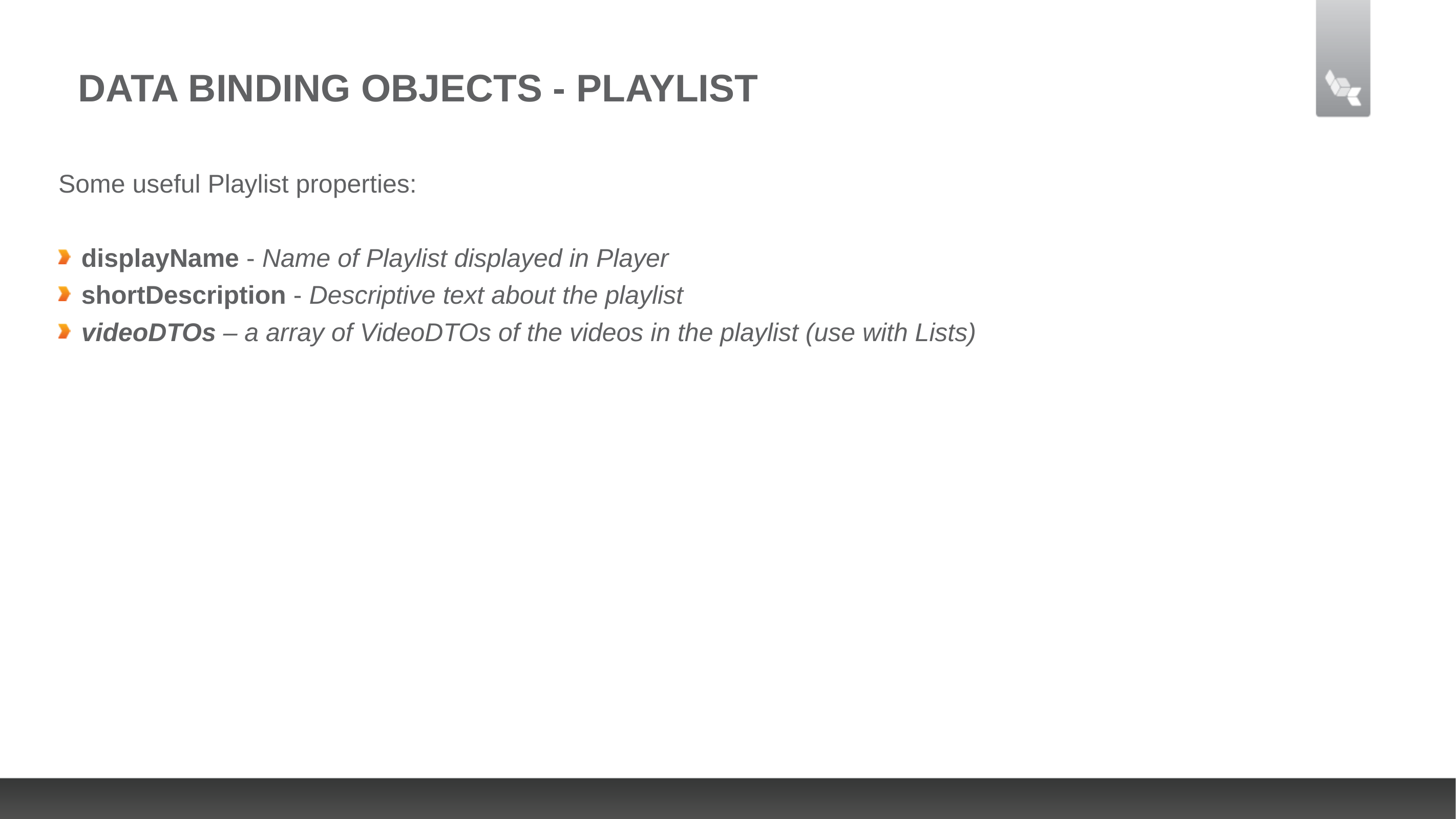

# Data Binding Objects - Playlist
Some useful Playlist properties:

displayName - Name of Playlist displayed in Player
shortDescription - Descriptive text about the playlist
videoDTOs – a array of VideoDTOs of the videos in the playlist (use with Lists)